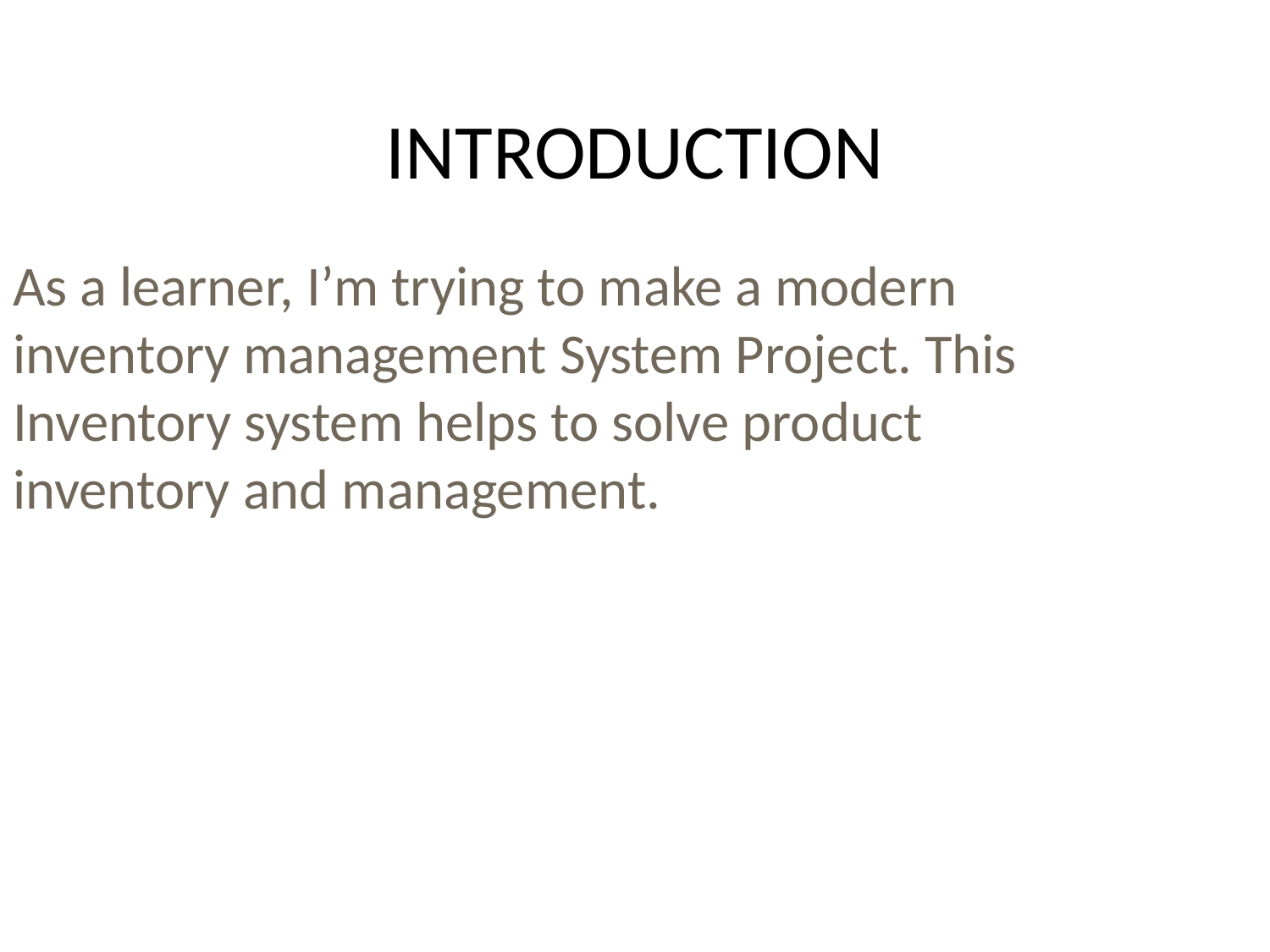

# INTRODUCTION
As a learner, I’m trying to make a modern inventory management System Project. This  Inventory system helps to solve product inventory and management.